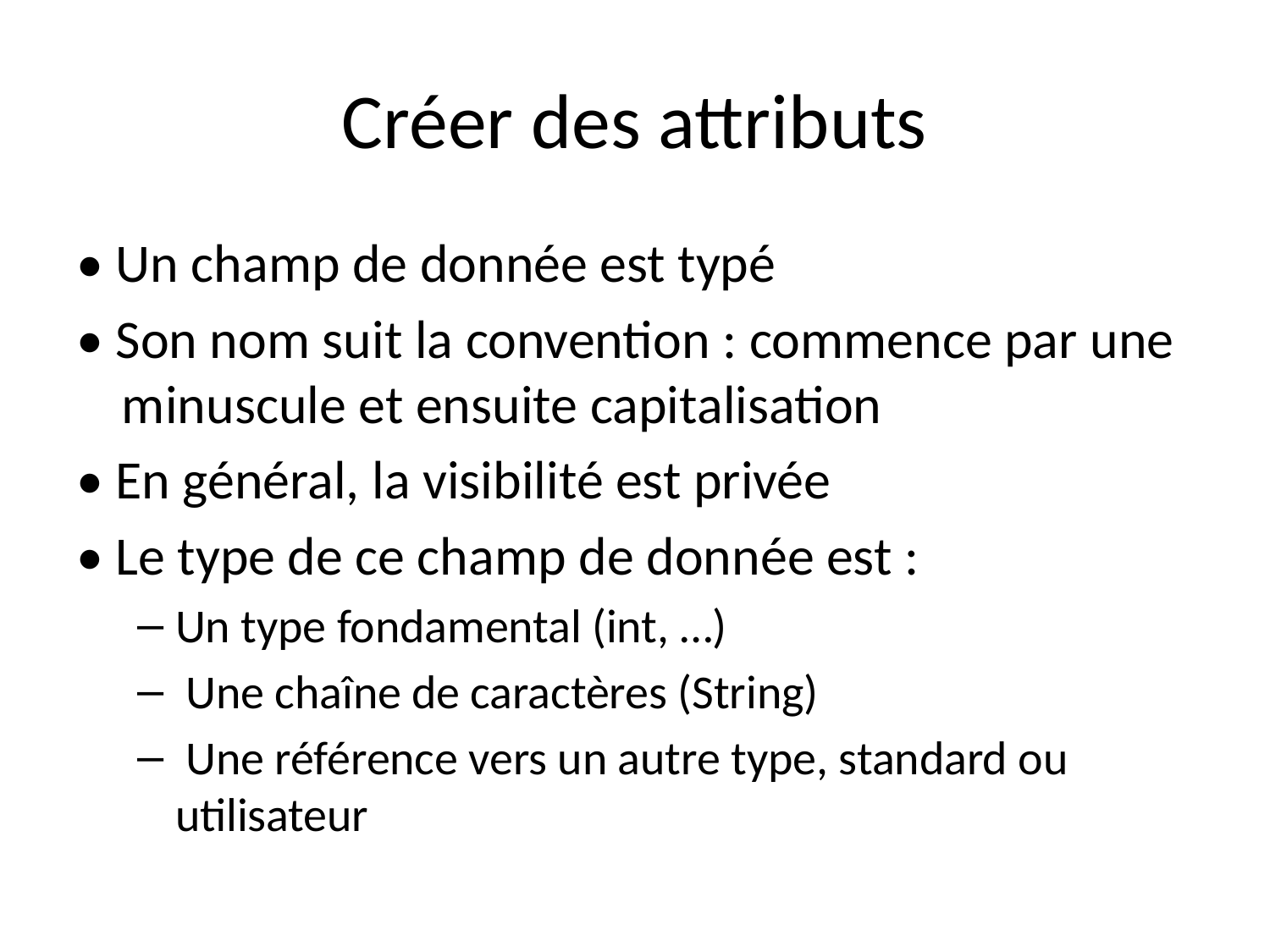

# Créer des attributs
• Un champ de donnée est typé
• Son nom suit la convention : commence par une minuscule et ensuite capitalisation
• En général, la visibilité est privée
• Le type de ce champ de donnée est :
Un type fondamental (int, …)
 Une chaîne de caractères (String)
 Une référence vers un autre type, standard ou utilisateur